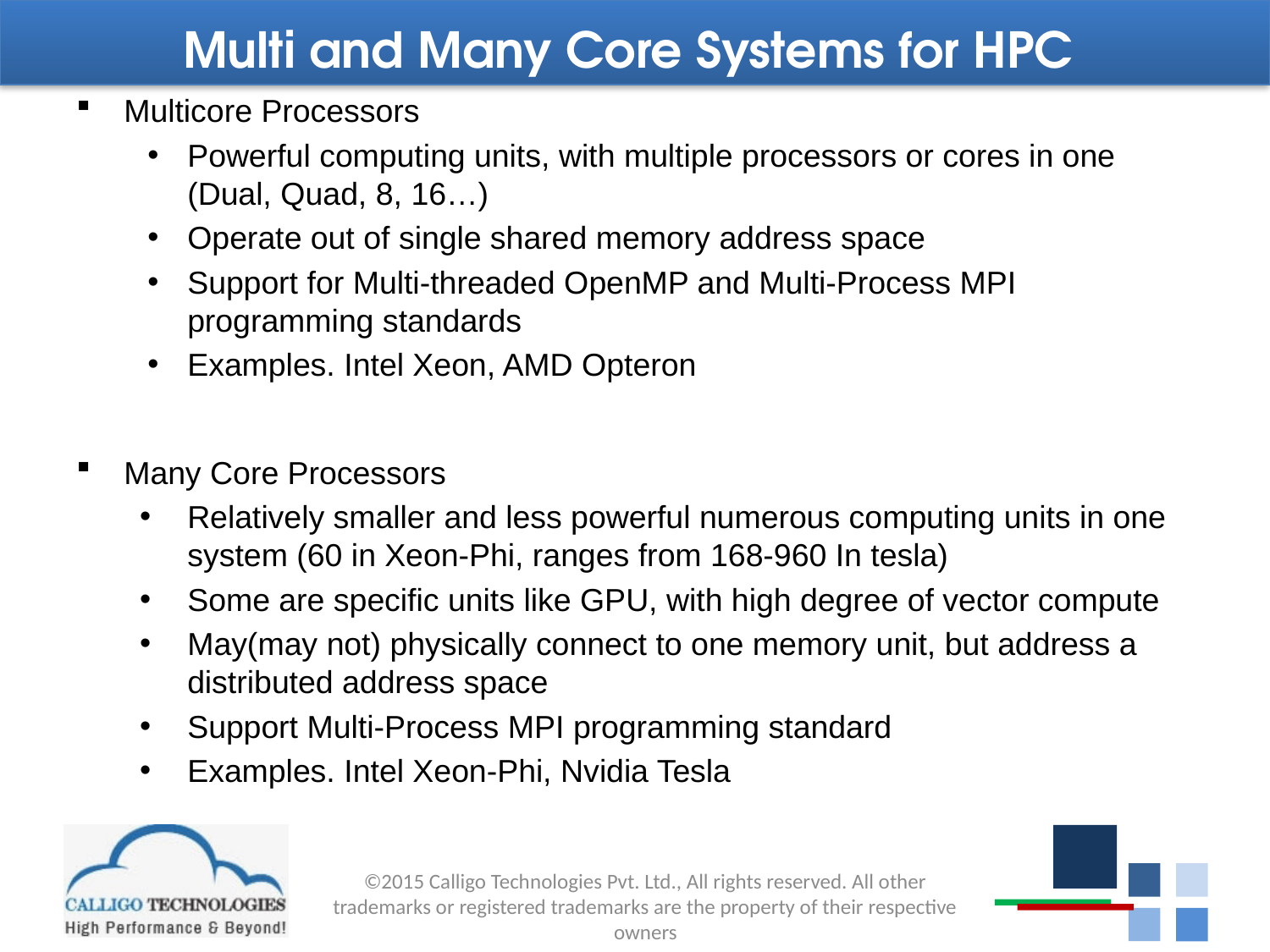

# Multi and Many Core Systems for HPC
Multicore Processors
Powerful computing units, with multiple processors or cores in one (Dual, Quad, 8, 16…)
Operate out of single shared memory address space
Support for Multi-threaded OpenMP and Multi-Process MPI programming standards
Examples. Intel Xeon, AMD Opteron

Many Core Processors
Relatively smaller and less powerful numerous computing units in one system (60 in Xeon-Phi, ranges from 168-960 In tesla)
Some are specific units like GPU, with high degree of vector compute
May(may not) physically connect to one memory unit, but address a distributed address space
Support Multi-Process MPI programming standard
Examples. Intel Xeon-Phi, Nvidia Tesla